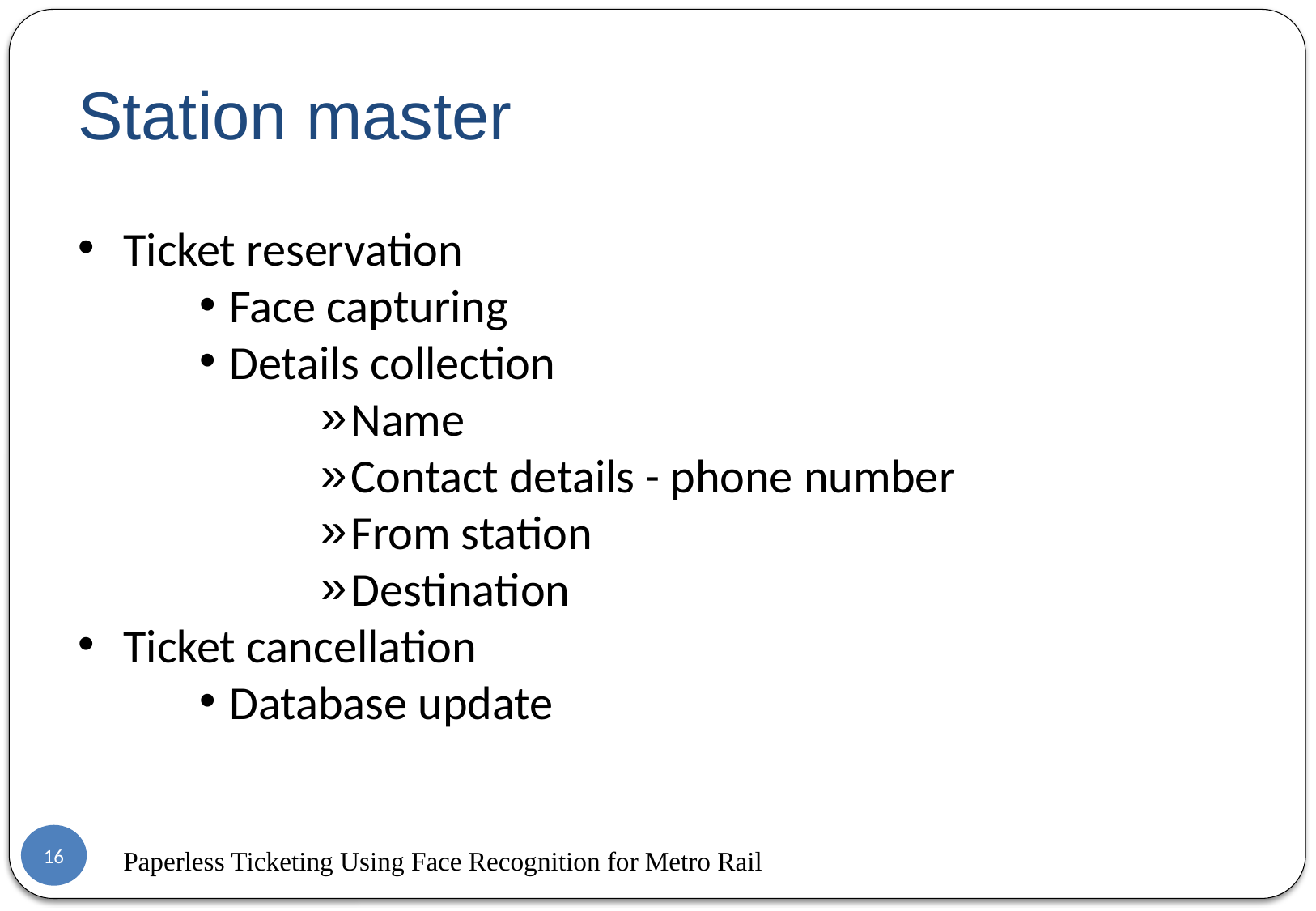

Station master
Ticket reservation
Face capturing
Details collection
Name
Contact details - phone number
From station
Destination
Ticket cancellation
Database update
16
Paperless Ticketing Using Face Recognition for Metro Rail